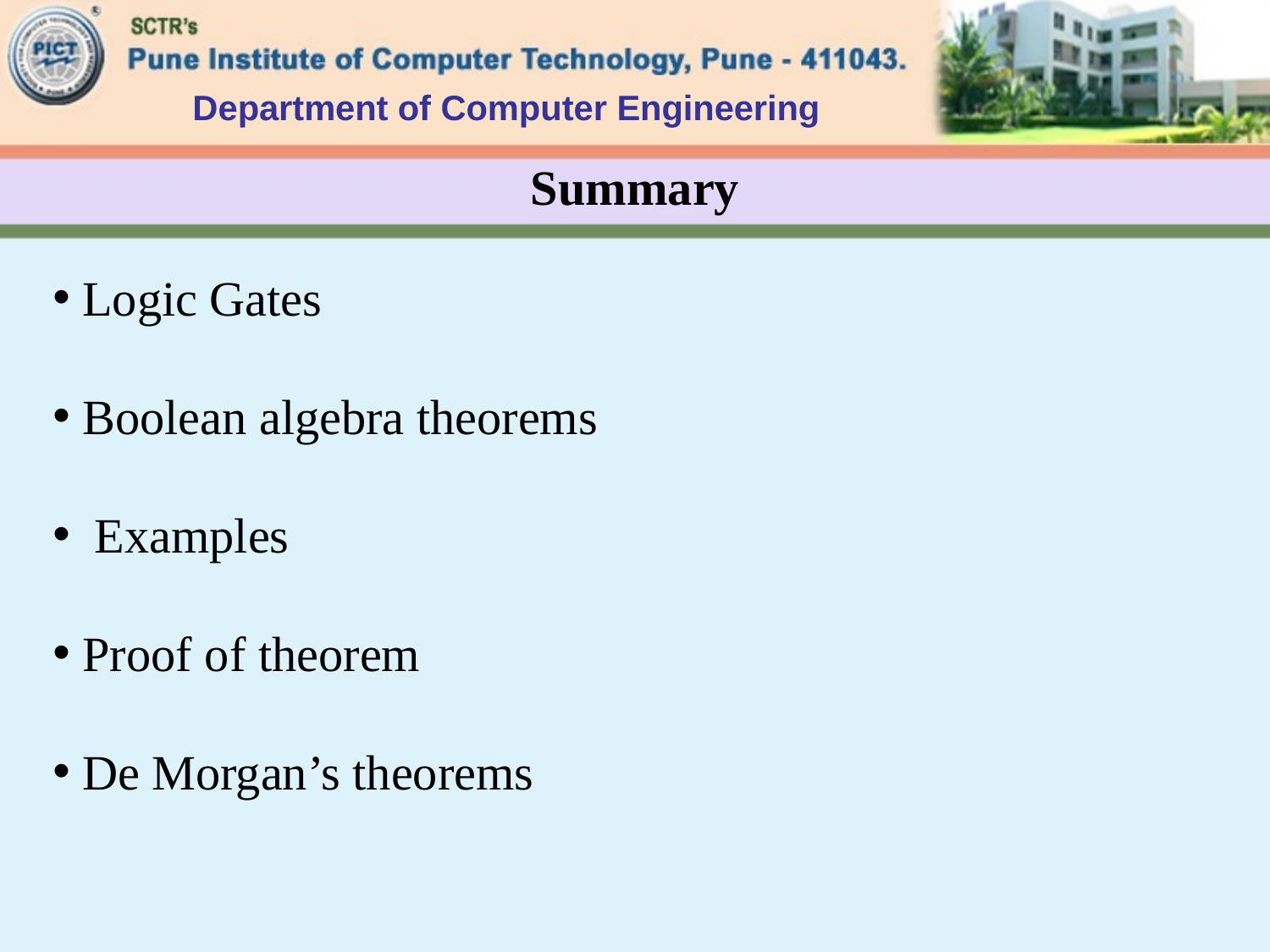

Department of Computer Engineering
# Summary

 Logic Gates

 Boolean algebra theorems

  Examples

 Proof of theorem

 De Morgan’s theorems